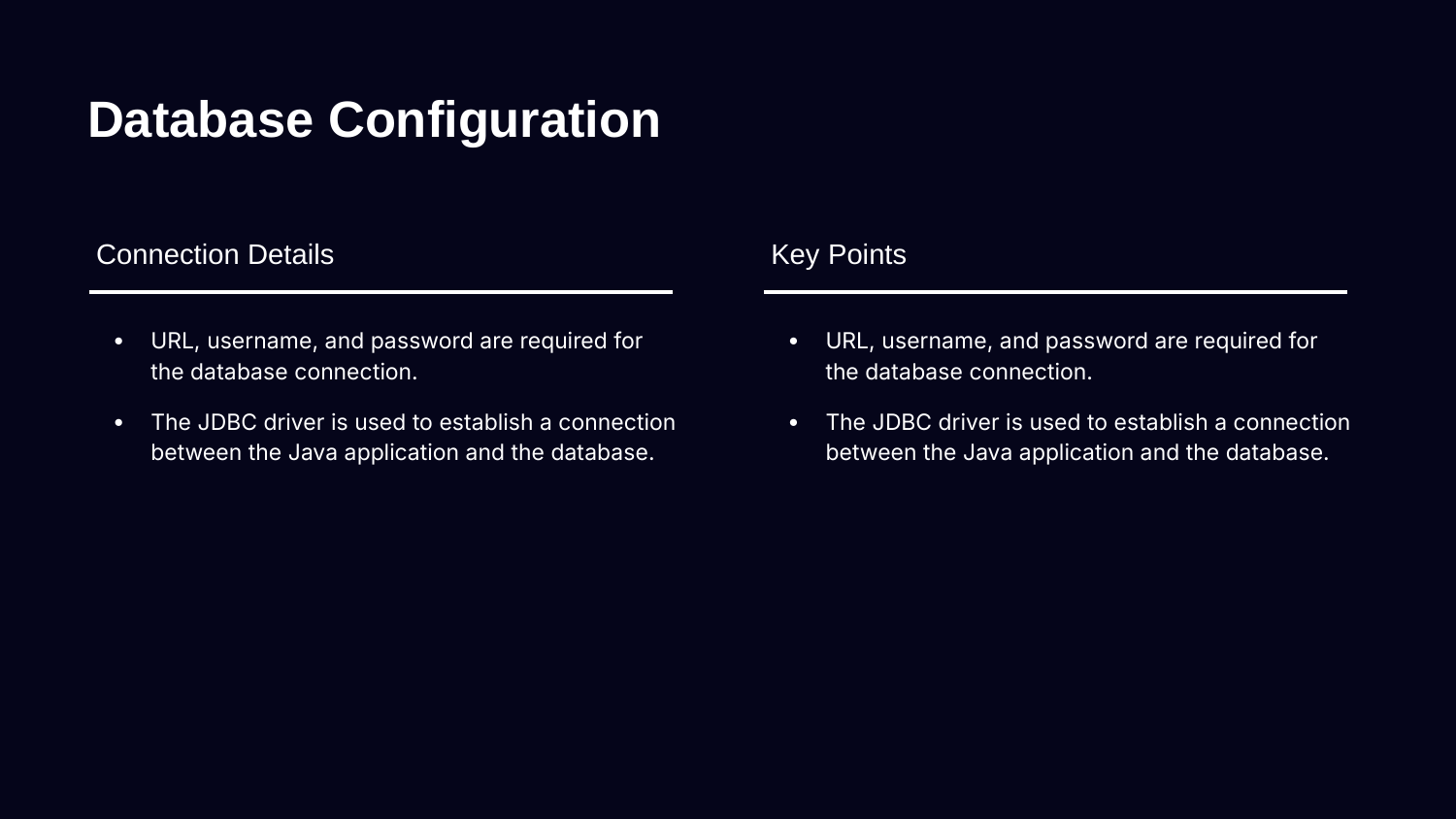

# Database Configuration
Connection Details
Key Points
URL, username, and password are required for the database connection.
The JDBC driver is used to establish a connection between the Java application and the database.
URL, username, and password are required for the database connection.
The JDBC driver is used to establish a connection between the Java application and the database.